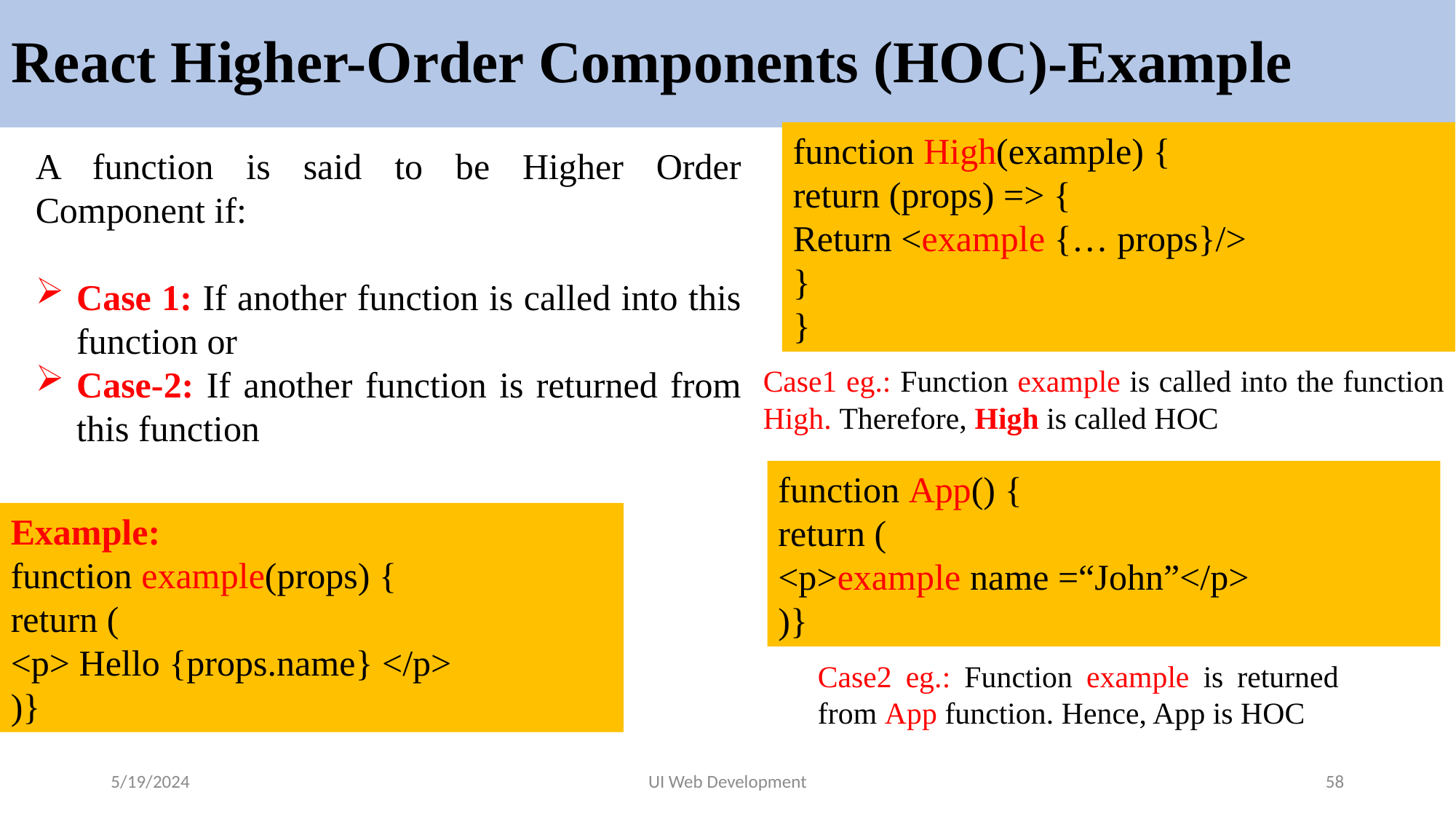

# React Higher-Order Components (HOC)-Example
function High(example) {
return (props) => {
Return <example {… props}/>
}
}
A function is said to be Higher Order Component if:

Case 1: If another function is called into this function or
Case-2: If another function is returned from this function
Case1 eg.: Function example is called into the function High. Therefore, High is called HOC
function App() {
return (
<p>example name =“John”</p>
)}
Example:
function example(props) {
return (
<p> Hello {props.name} </p>
)}
Case2 eg.: Function example is returned from App function. Hence, App is HOC
5/19/2024
UI Web Development
58